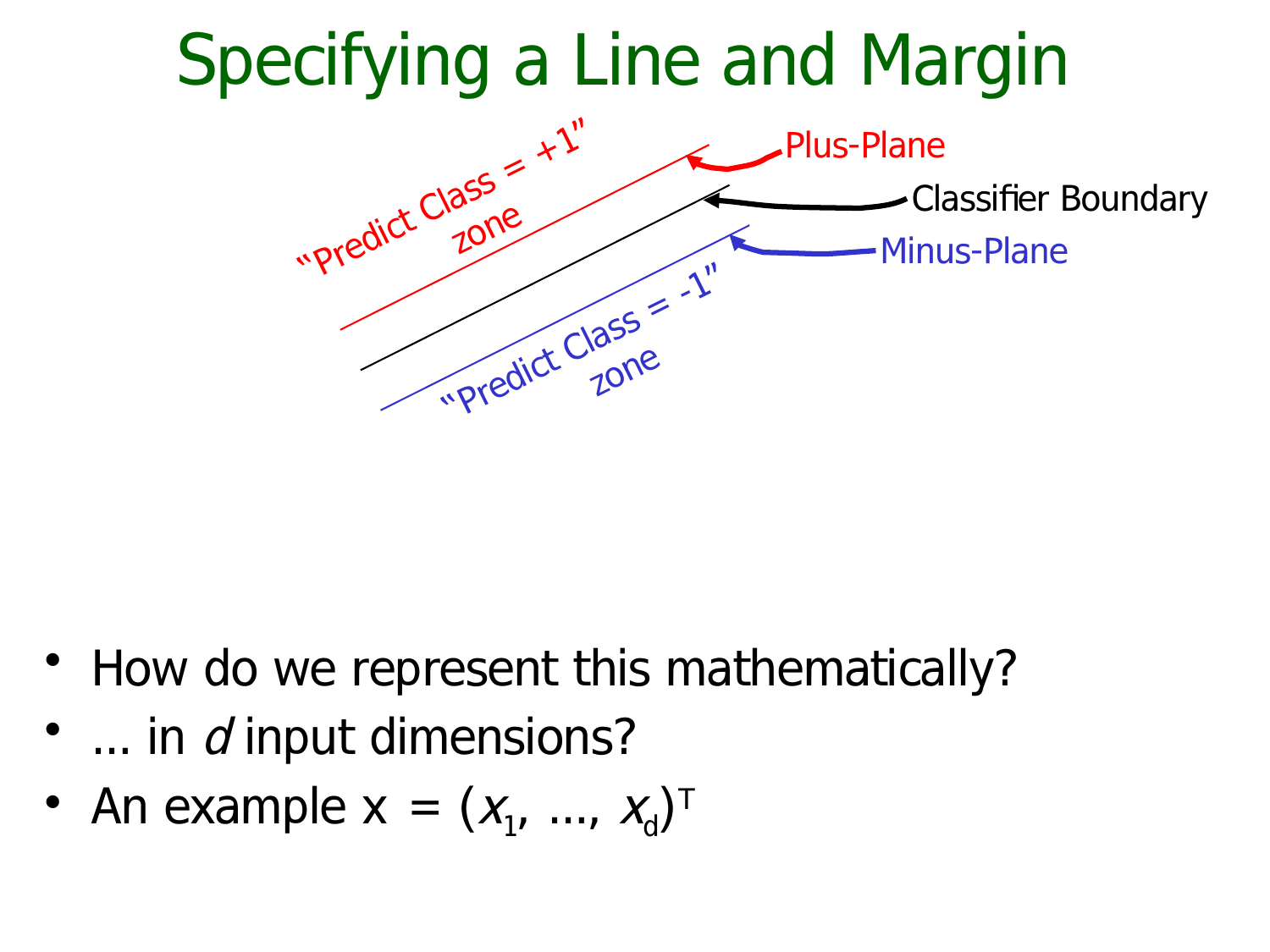

# Specifying a Line and Margin
Plus-Plane

“Predict Class = +1” zone
Classifier Boundary

Minus-Plane

“Predict Class = -1” zone

How do we represent this mathematically?
… in d input dimensions?
An example x = (x1, …, xd)T